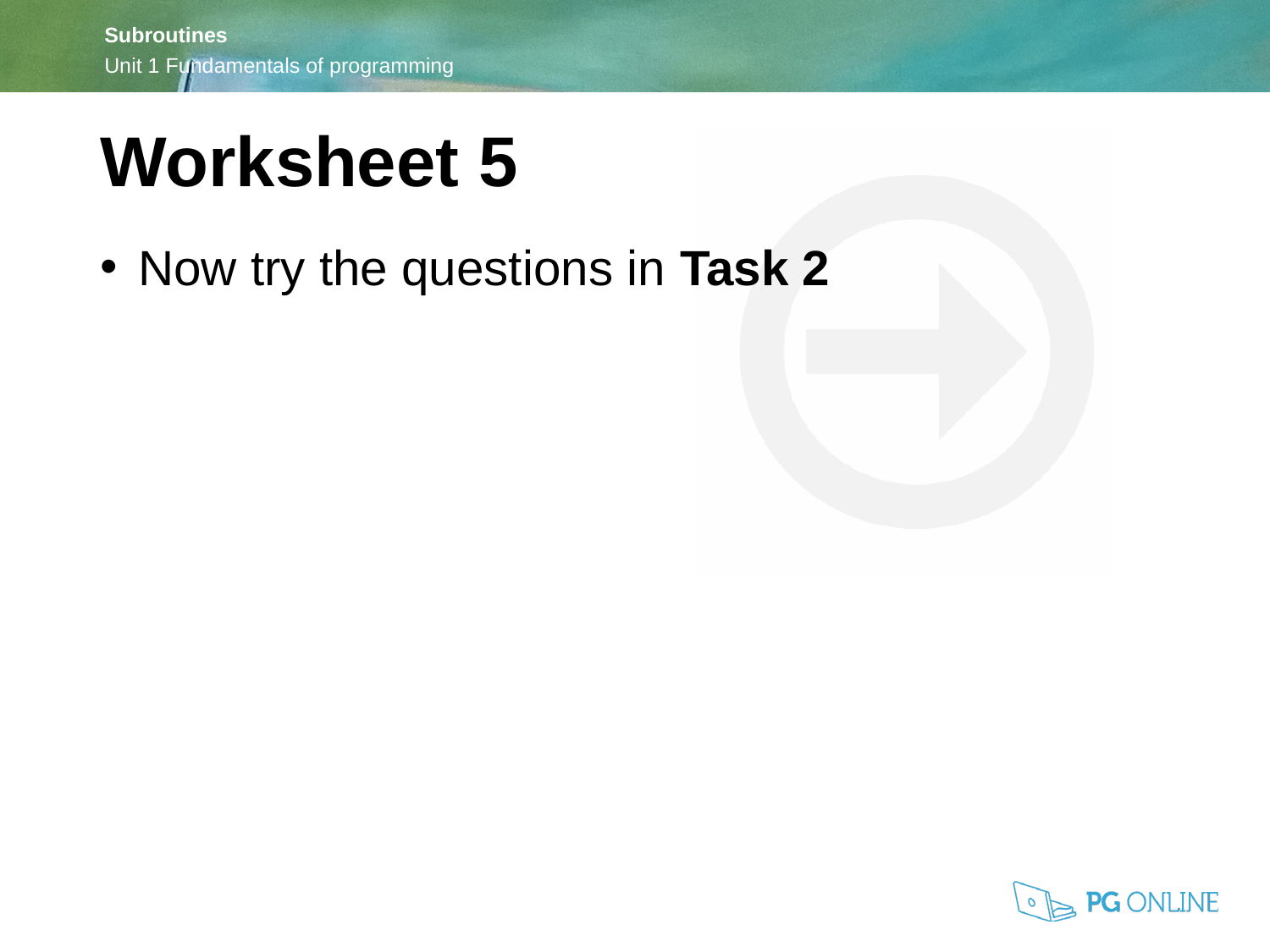

Worksheet 5
Now try the questions in Task 2